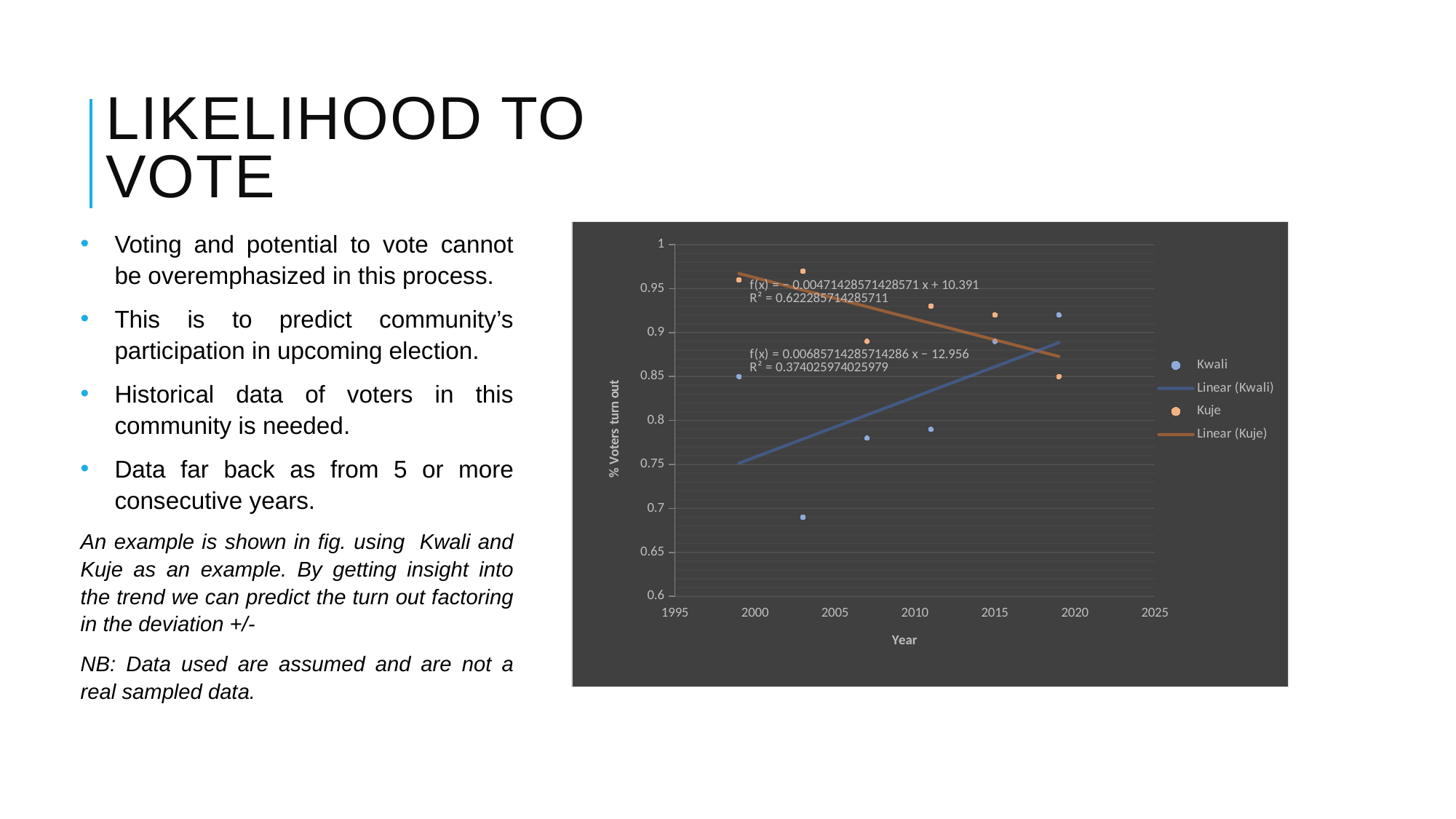

# Likelihood To Vote
Voting and potential to vote cannot be overemphasized in this process.
This is to predict community’s participation in upcoming election.
Historical data of voters in this community is needed.
Data far back as from 5 or more consecutive years.
An example is shown in fig. using  Kwali and Kuje as an example. By getting insight into the trend we can predict the turn out factoring in the deviation +/-
NB: Data used are assumed and are not a real sampled data.

### Chart

| Category | Kwali | Kuje |
|---|---|---|